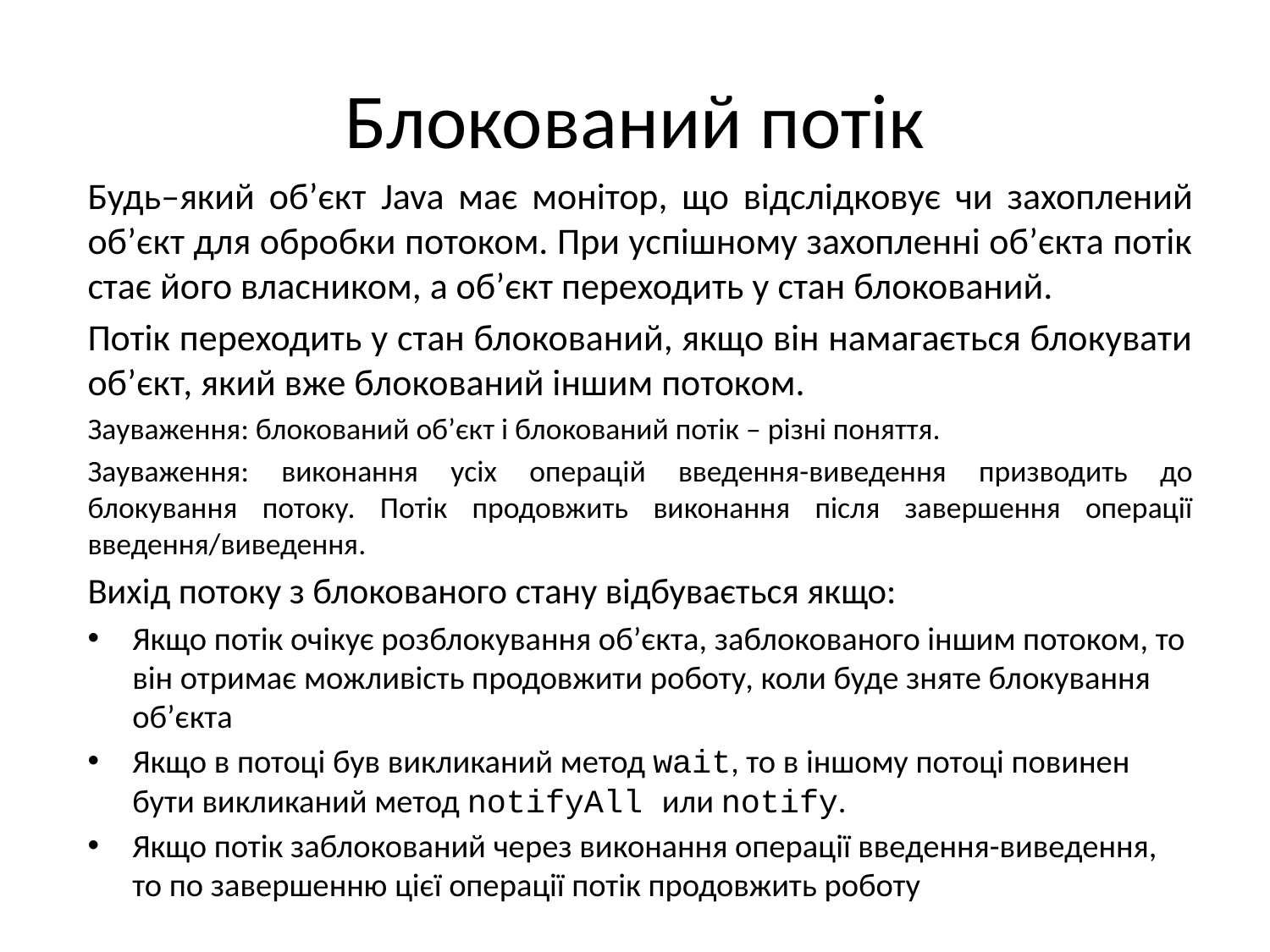

# Блокований потік
Будь–який об’єкт Java має монітор, що відслідковує чи захоплений об’єкт для обробки потоком. При успішному захопленні об’єкта потік стає його власником, а об’єкт переходить у стан блокований.
Потік переходить у стан блокований, якщо він намагається блокувати об’єкт, який вже блокований іншим потоком.
Зауваження: блокований об’єкт і блокований потік – різні поняття.
Зауваження: виконання усіх операцій введення-виведення призводить до блокування потоку. Потік продовжить виконання після завершення операції введення/виведення.
Вихід потоку з блокованого стану відбувається якщо:
Якщо потік очікує розблокування об’єкта, заблокованого іншим потоком, то він отримає можливість продовжити роботу, коли буде зняте блокування об’єкта
Якщо в потоці був викликаний метод wait, то в іншому потоці повинен бути викликаний метод notifyAll или notify.
Якщо потік заблокований через виконання операції введення-виведення, то по завершенню цієї операції потік продовжить роботу